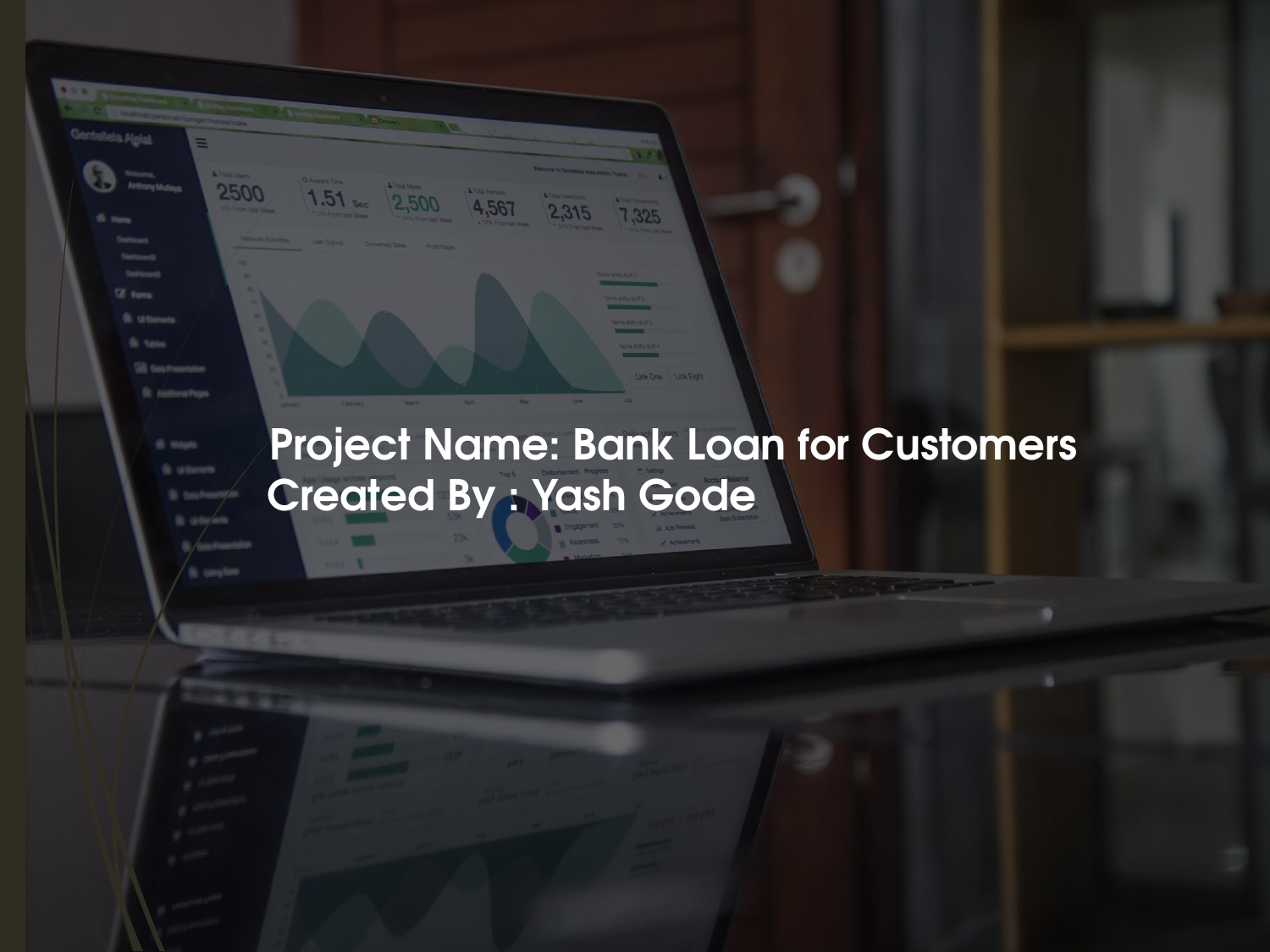

Project Name: Bank Loan for Customers
 Created By : Yash Gode